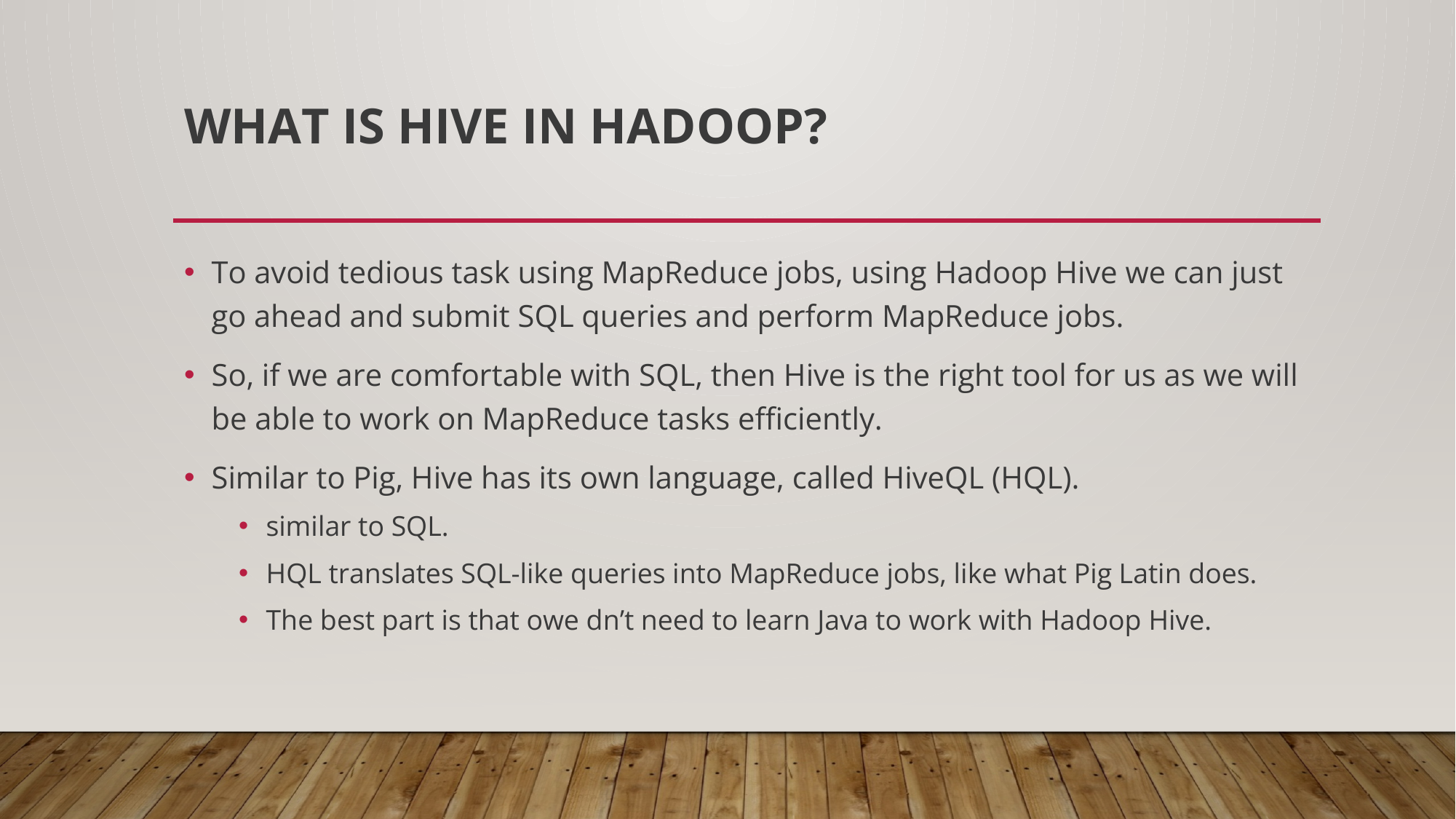

# What is Hive in Hadoop?
To avoid tedious task using MapReduce jobs, using Hadoop Hive we can just go ahead and submit SQL queries and perform MapReduce jobs.
So, if we are comfortable with SQL, then Hive is the right tool for us as we will be able to work on MapReduce tasks efficiently.
Similar to Pig, Hive has its own language, called HiveQL (HQL).
similar to SQL.
HQL translates SQL-like queries into MapReduce jobs, like what Pig Latin does.
The best part is that owe dn’t need to learn Java to work with Hadoop Hive.